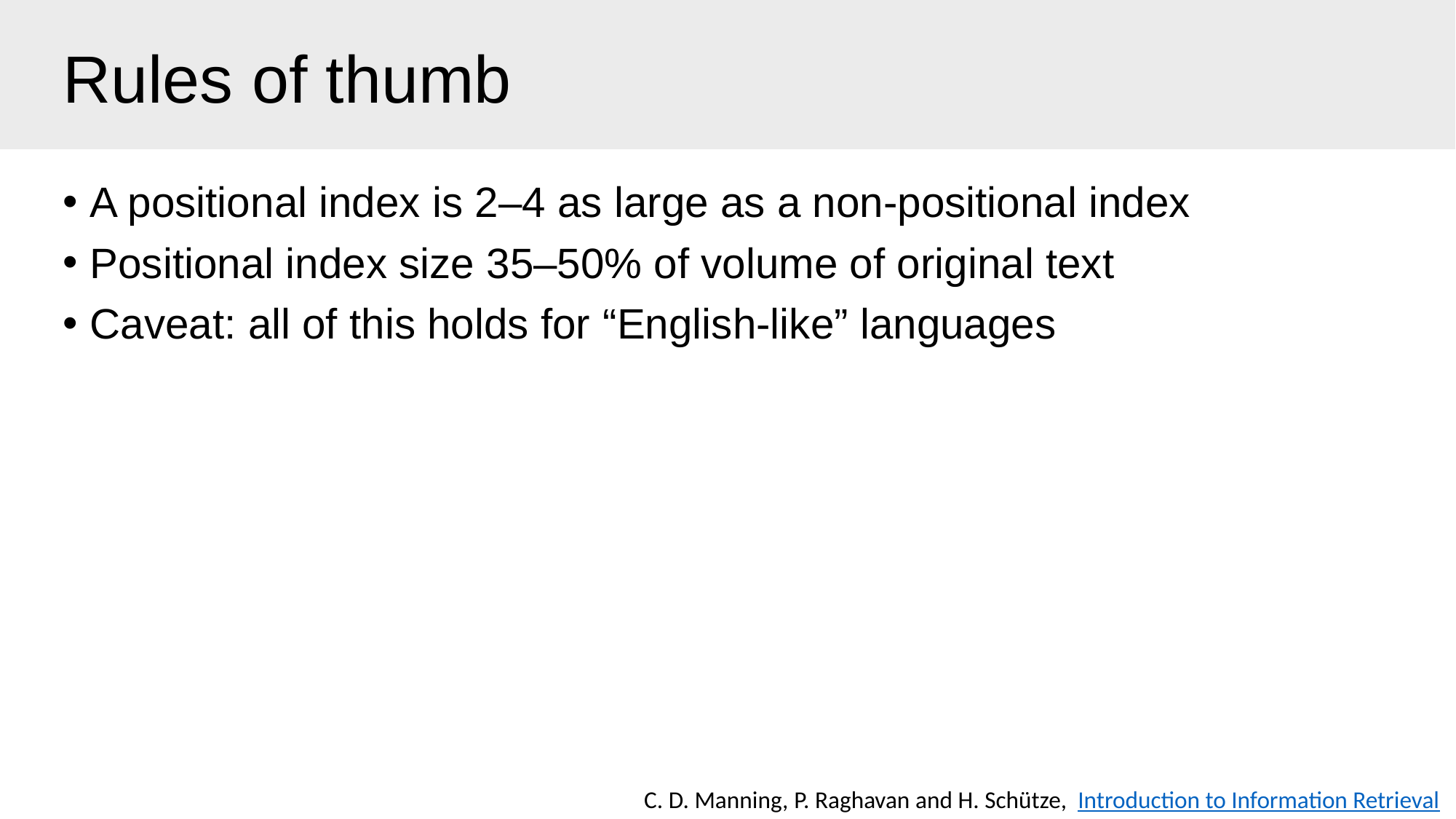

# Rules of thumb
A positional index is 2–4 as large as a non-positional index
Positional index size 35–50% of volume of original text
Caveat: all of this holds for “English-like” languages

C. D. Manning, P. Raghavan and H. Schütze,  Introduction to Information Retrieval